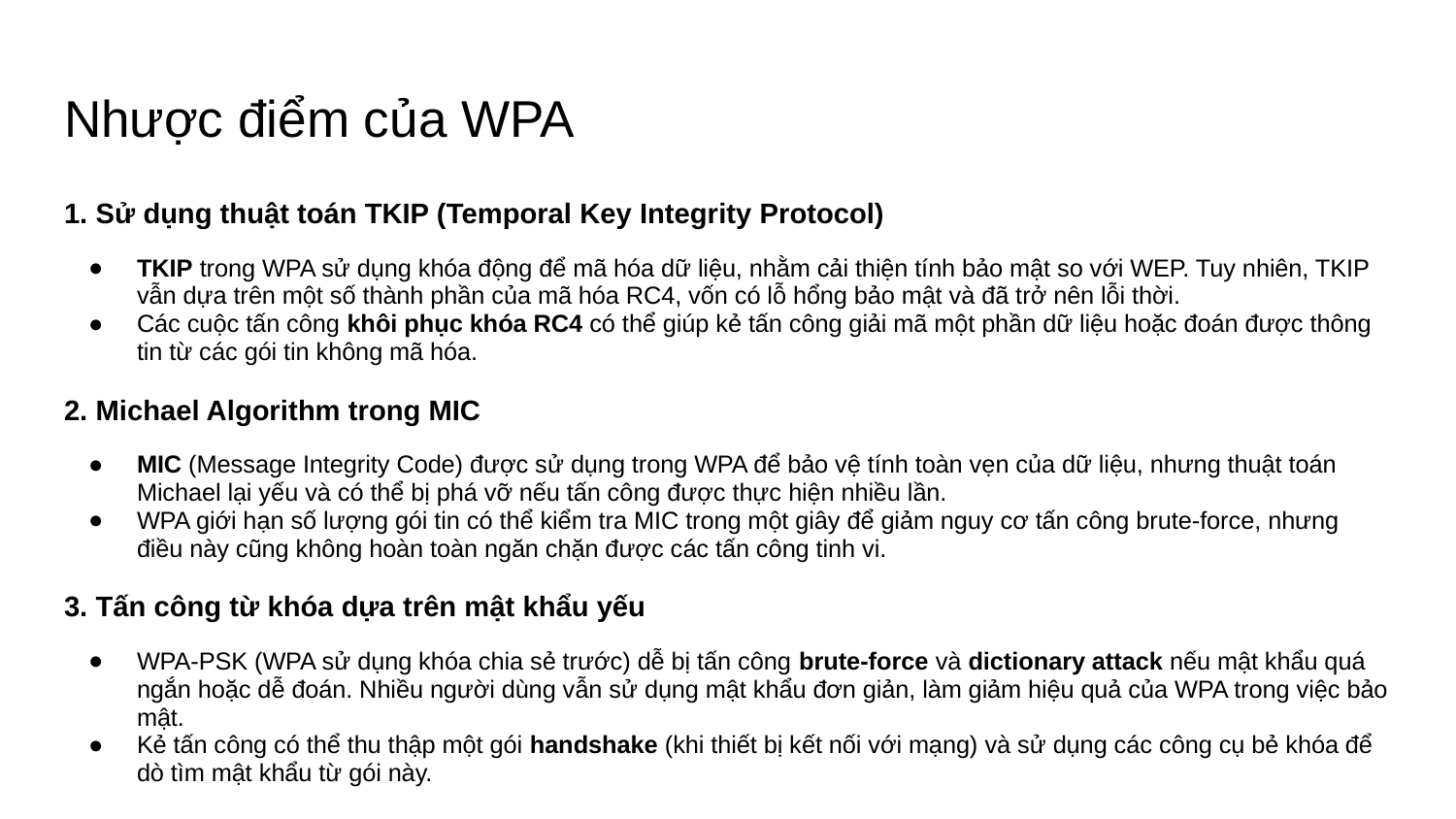

# Nhược điểm của WPA
1. Sử dụng thuật toán TKIP (Temporal Key Integrity Protocol)
TKIP trong WPA sử dụng khóa động để mã hóa dữ liệu, nhằm cải thiện tính bảo mật so với WEP. Tuy nhiên, TKIP vẫn dựa trên một số thành phần của mã hóa RC4, vốn có lỗ hổng bảo mật và đã trở nên lỗi thời.
Các cuộc tấn công khôi phục khóa RC4 có thể giúp kẻ tấn công giải mã một phần dữ liệu hoặc đoán được thông tin từ các gói tin không mã hóa.
2. Michael Algorithm trong MIC
MIC (Message Integrity Code) được sử dụng trong WPA để bảo vệ tính toàn vẹn của dữ liệu, nhưng thuật toán Michael lại yếu và có thể bị phá vỡ nếu tấn công được thực hiện nhiều lần.
WPA giới hạn số lượng gói tin có thể kiểm tra MIC trong một giây để giảm nguy cơ tấn công brute-force, nhưng điều này cũng không hoàn toàn ngăn chặn được các tấn công tinh vi.
3. Tấn công từ khóa dựa trên mật khẩu yếu
WPA-PSK (WPA sử dụng khóa chia sẻ trước) dễ bị tấn công brute-force và dictionary attack nếu mật khẩu quá ngắn hoặc dễ đoán. Nhiều người dùng vẫn sử dụng mật khẩu đơn giản, làm giảm hiệu quả của WPA trong việc bảo mật.
Kẻ tấn công có thể thu thập một gói handshake (khi thiết bị kết nối với mạng) và sử dụng các công cụ bẻ khóa để dò tìm mật khẩu từ gói này.